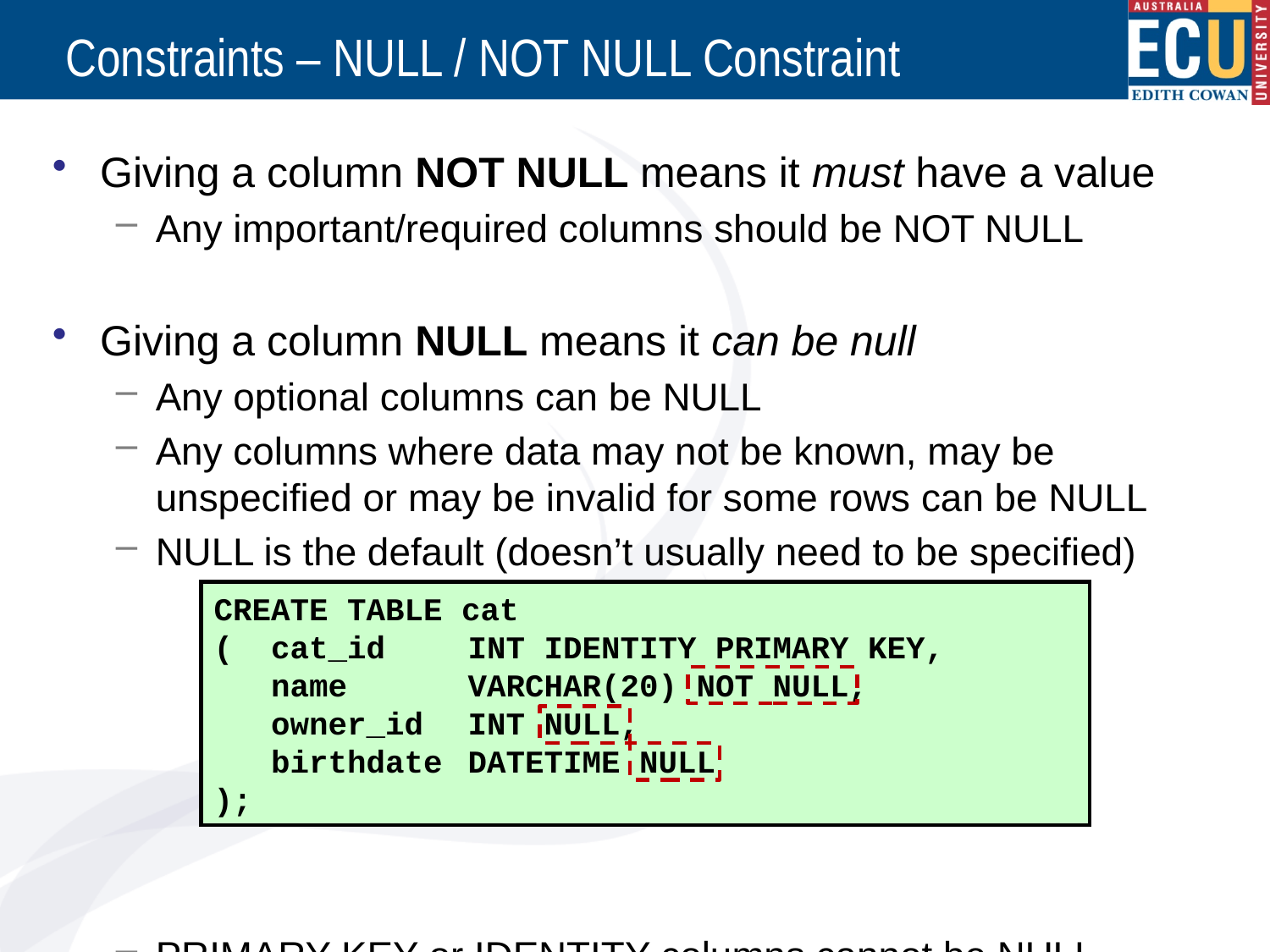

# Constraints – NULL / NOT NULL Constraint
Giving a column NOT NULL means it must have a value
Any important/required columns should be NOT NULL

Giving a column NULL means it can be null
Any optional columns can be NULL
Any columns where data may not be known, may be unspecified or may be invalid for some rows can be NULL
NULL is the default (doesn’t usually need to be specified)

PRIMARY KEY or IDENTITY columns cannot be NULL
Automatically set to NOT NULL
CREATE TABLE cat
(  cat_id	INT IDENTITY PRIMARY KEY,
   name		VARCHAR(20) NOT NULL,
   owner_id	INT NULL,
   birthdate	DATETIME NULL
);